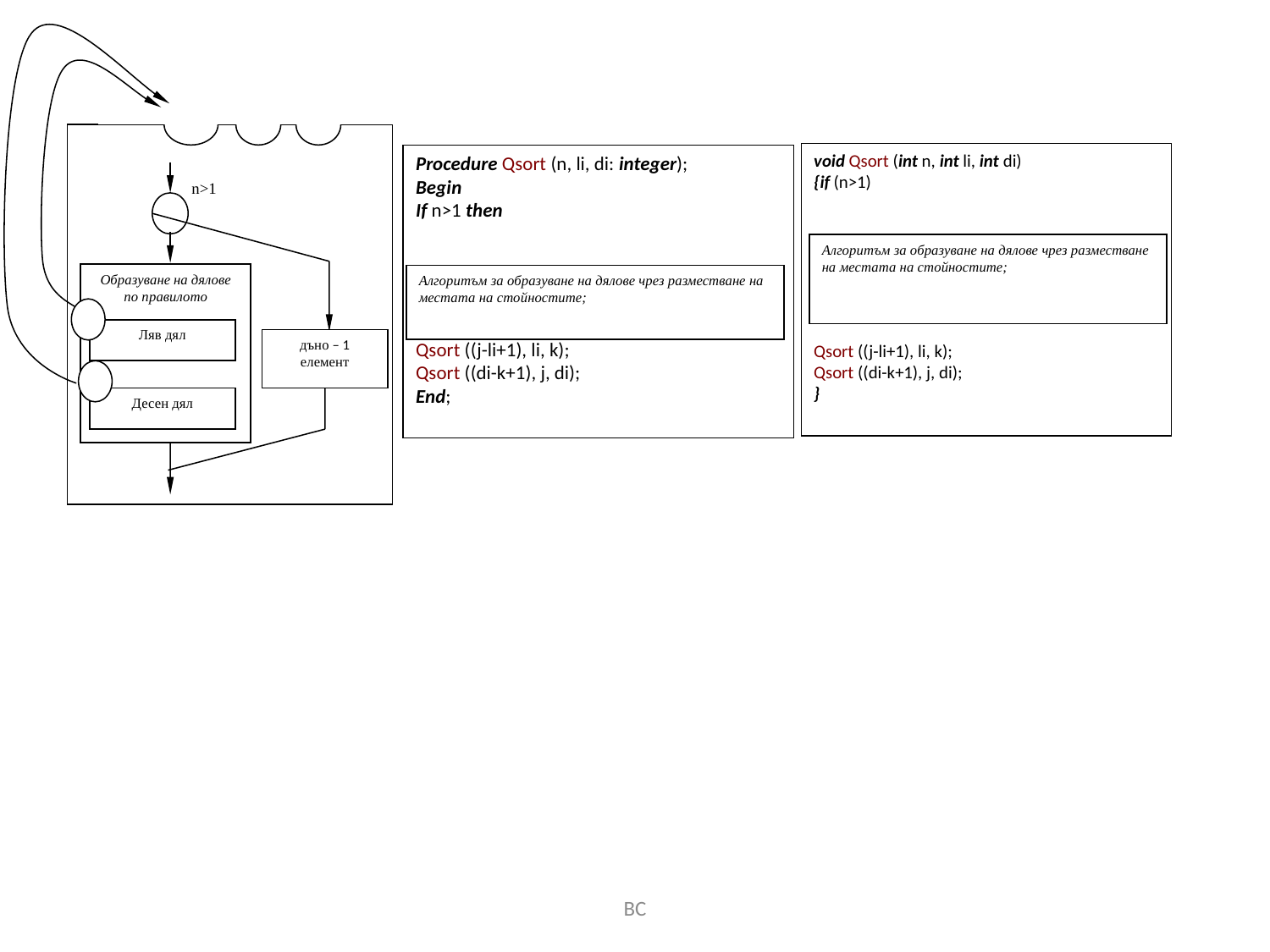

n
li
di

n>1

Образуване на дялове по правилото

R
Ляв дял

R
Десен дял

дъно – 1 елемент
void Qsort (int n, int li, int di)
{if (n>1)

Qsort ((j-li+1), li, k);
Qsort ((di-k+1), j, di);
}
Алгоритъм за образуване на дялове чрез разместване на местата на стойностите;

Procedure Qsort (n, li, di: integer);
Begin
If n>1 then

Qsort ((j-li+1), li, k);
Qsort ((di-k+1), j, di);
End;
Алгоритъм за образуване на дялове чрез разместване на местата на стойностите;

ВС